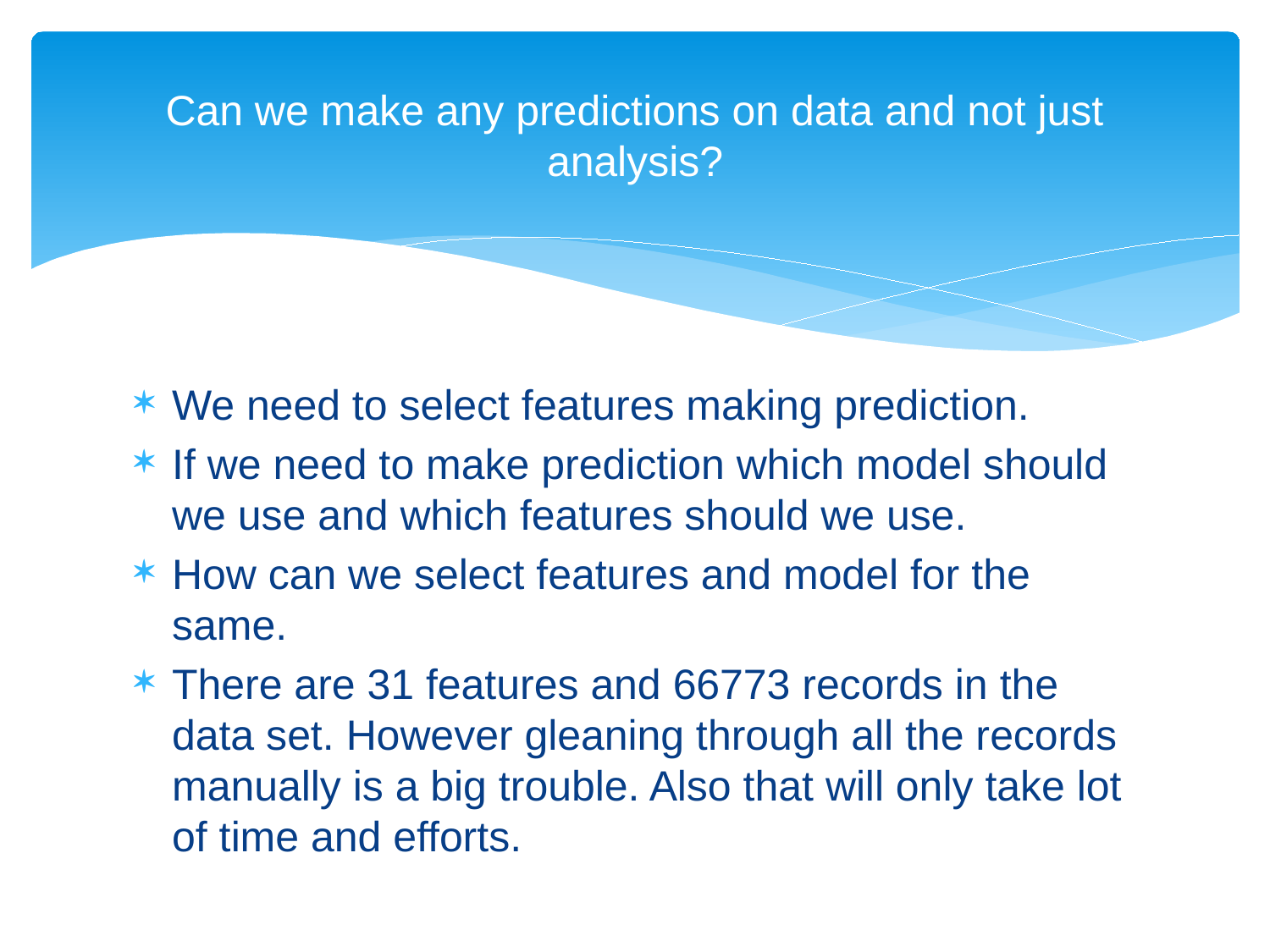

# Can we make any predictions on data and not just analysis?
We need to select features making prediction.
If we need to make prediction which model should we use and which features should we use.
How can we select features and model for the same.
There are 31 features and 66773 records in the data set. However gleaning through all the records manually is a big trouble. Also that will only take lot of time and efforts.